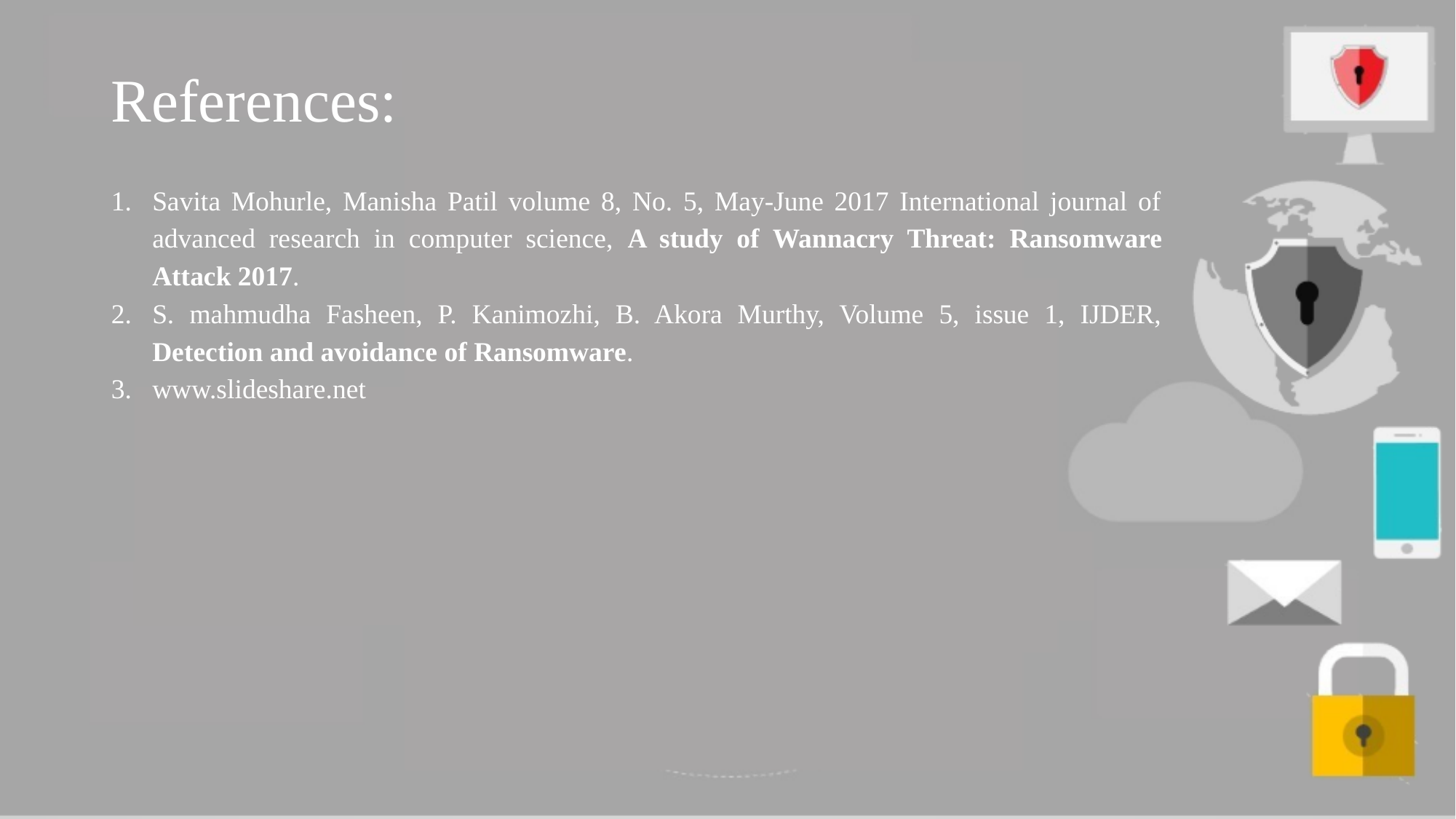

References:
Savita Mohurle, Manisha Patil volume 8, No. 5, May-June 2017 International journal of advanced research in computer science, A study of Wannacry Threat: Ransomware Attack 2017.
S. mahmudha Fasheen, P. Kanimozhi, B. Akora Murthy, Volume 5, issue 1, IJDER, Detection and avoidance of Ransomware.
www.slideshare.net